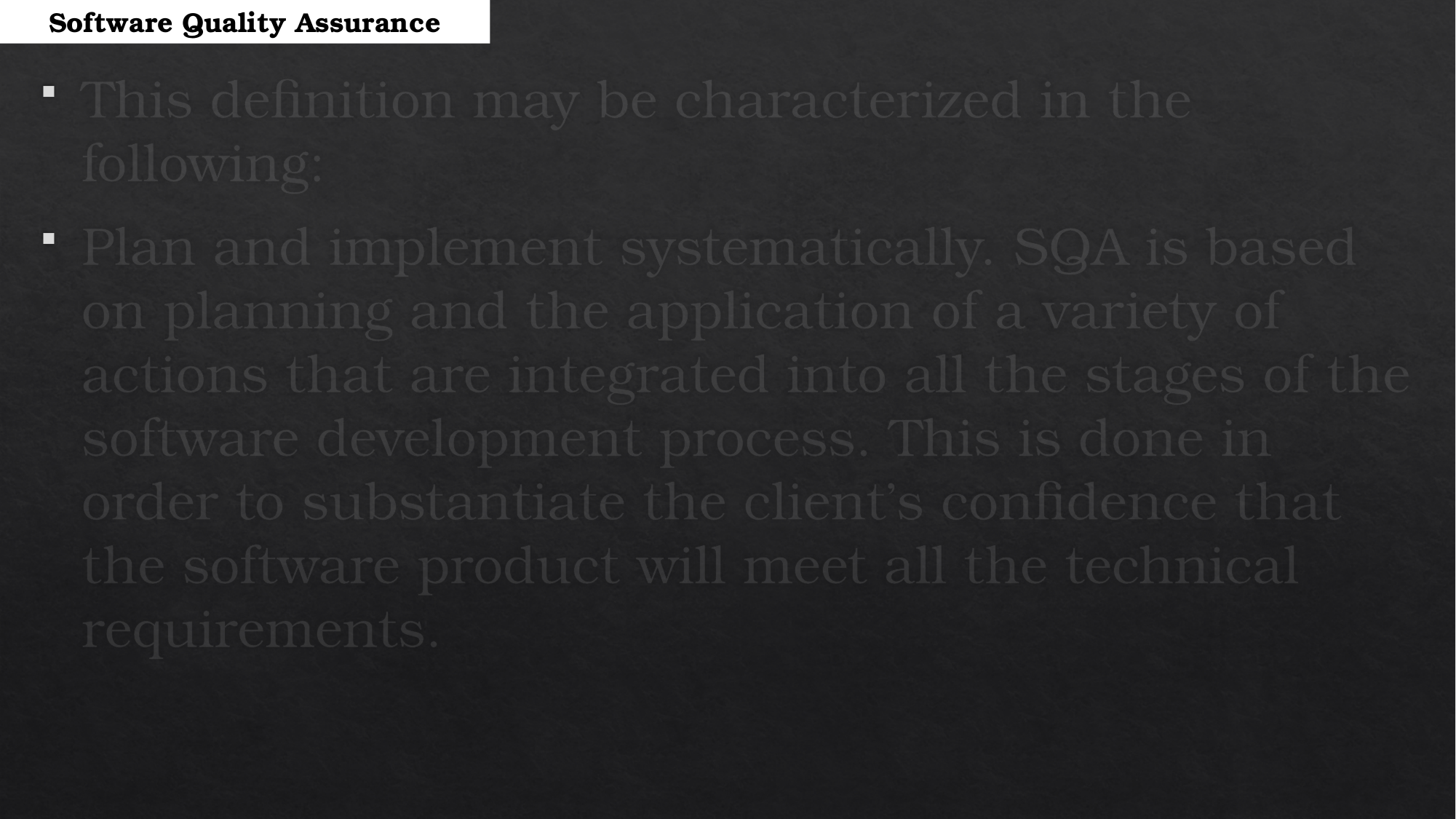

Software Quality Assurance
This definition may be characterized in the following:
Plan and implement systematically. SQA is based on planning and the application of a variety of actions that are integrated into all the stages of the software development process. This is done in order to substantiate the client’s confidence that the software product will meet all the technical requirements.